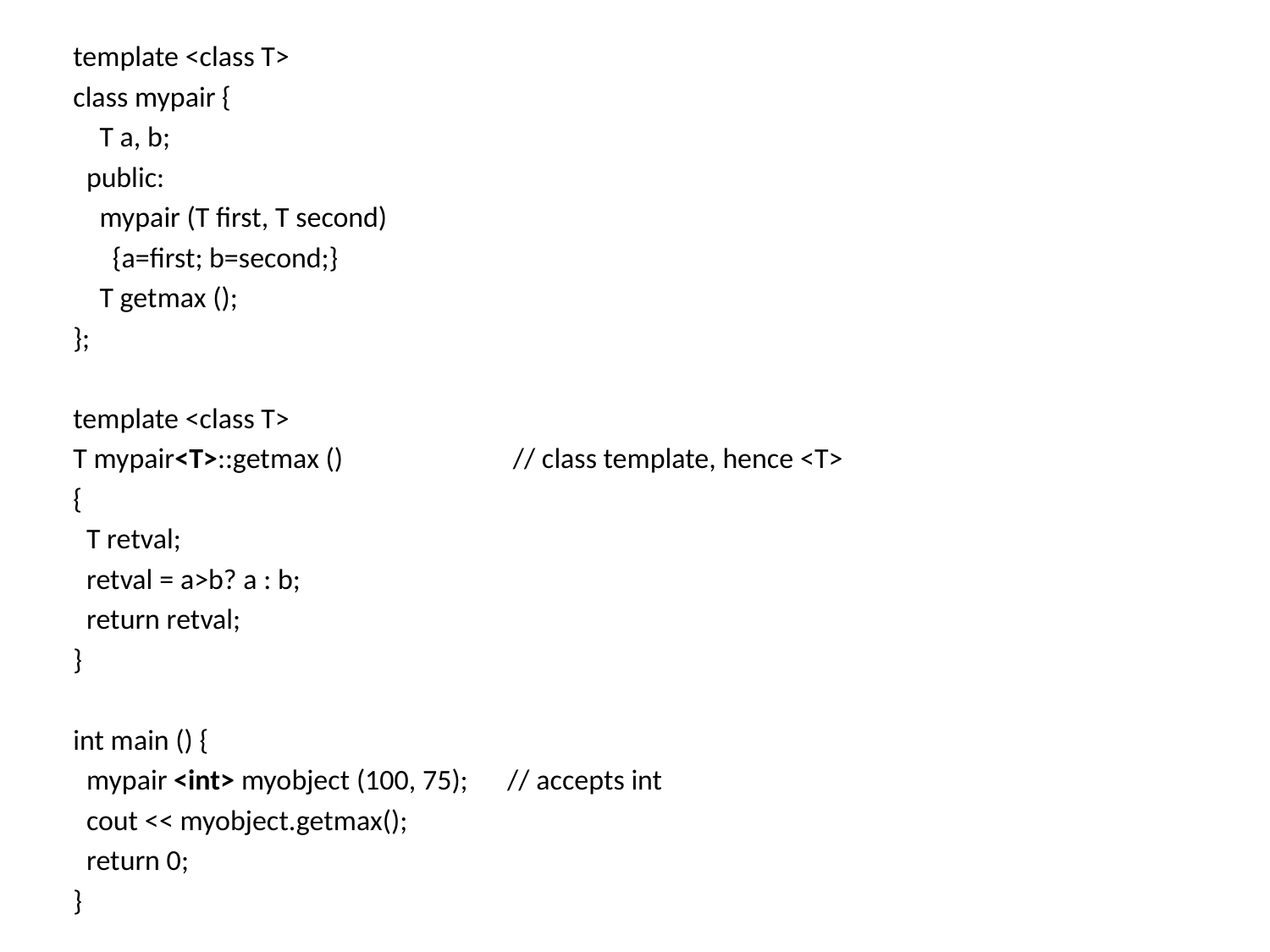

template <class T>
class mypair {
    T a, b;
  public:
    mypair (T first, T second)
      {a=first; b=second;}
    T getmax ();
};

template <class T>
T mypair<T>::getmax ()                          // class template, hence <T>
{
  T retval;
  retval = a>b? a : b;
  return retval;
}

int main () {
  mypair <int> myobject (100, 75);      // accepts int
  cout << myobject.getmax();
  return 0;
}